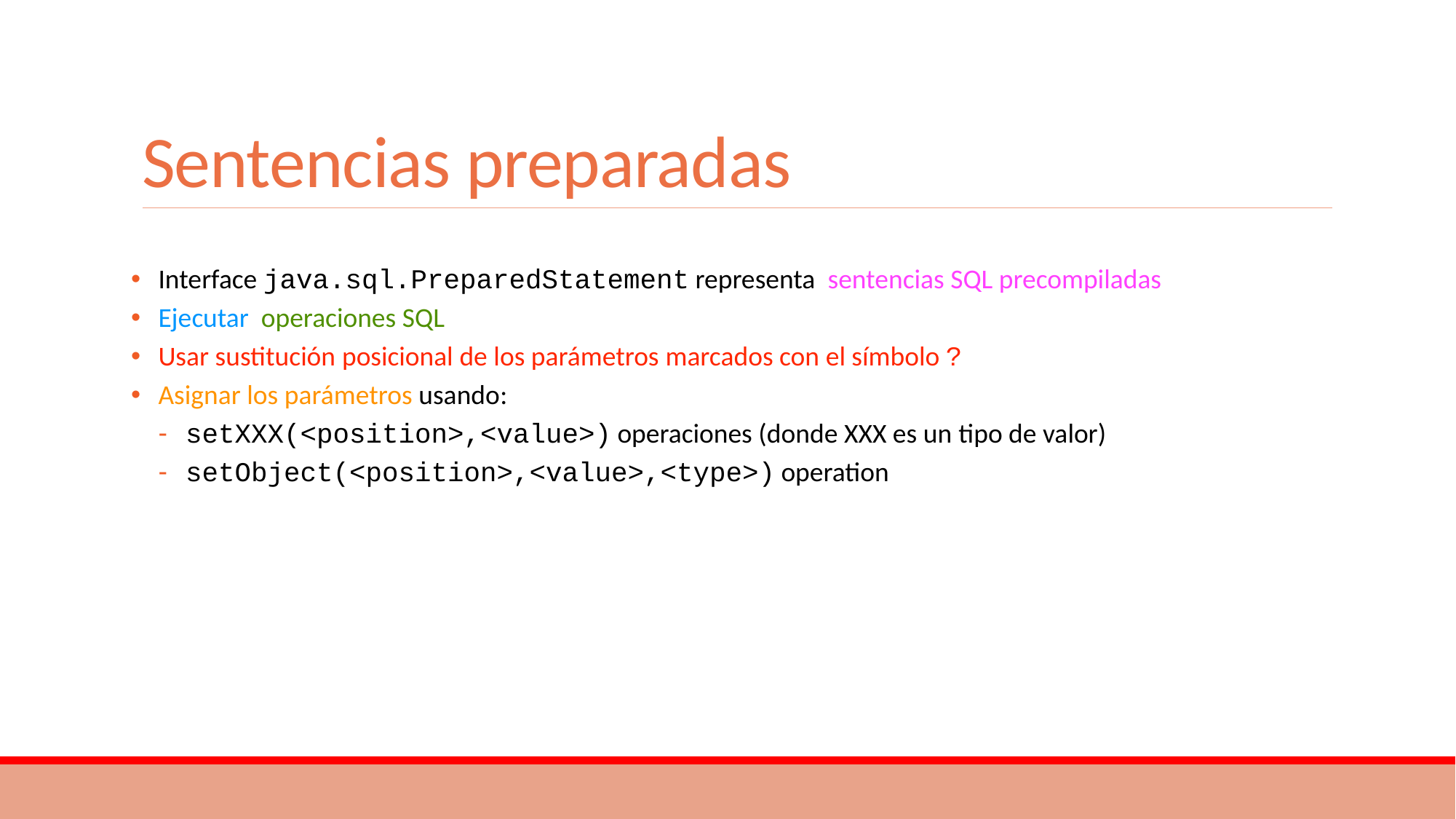

# Sentencias preparadas

Interface java.sql.PreparedStatement representa  sentencias SQL precompiladas
Ejecutar  operaciones SQL
Usar sustitución posicional de los parámetros marcados con el símbolo ?
Asignar los parámetros usando:
setXXX(<position>,<value>) operaciones (donde XXX es un tipo de valor)
setObject(<position>,<value>,<type>) operation